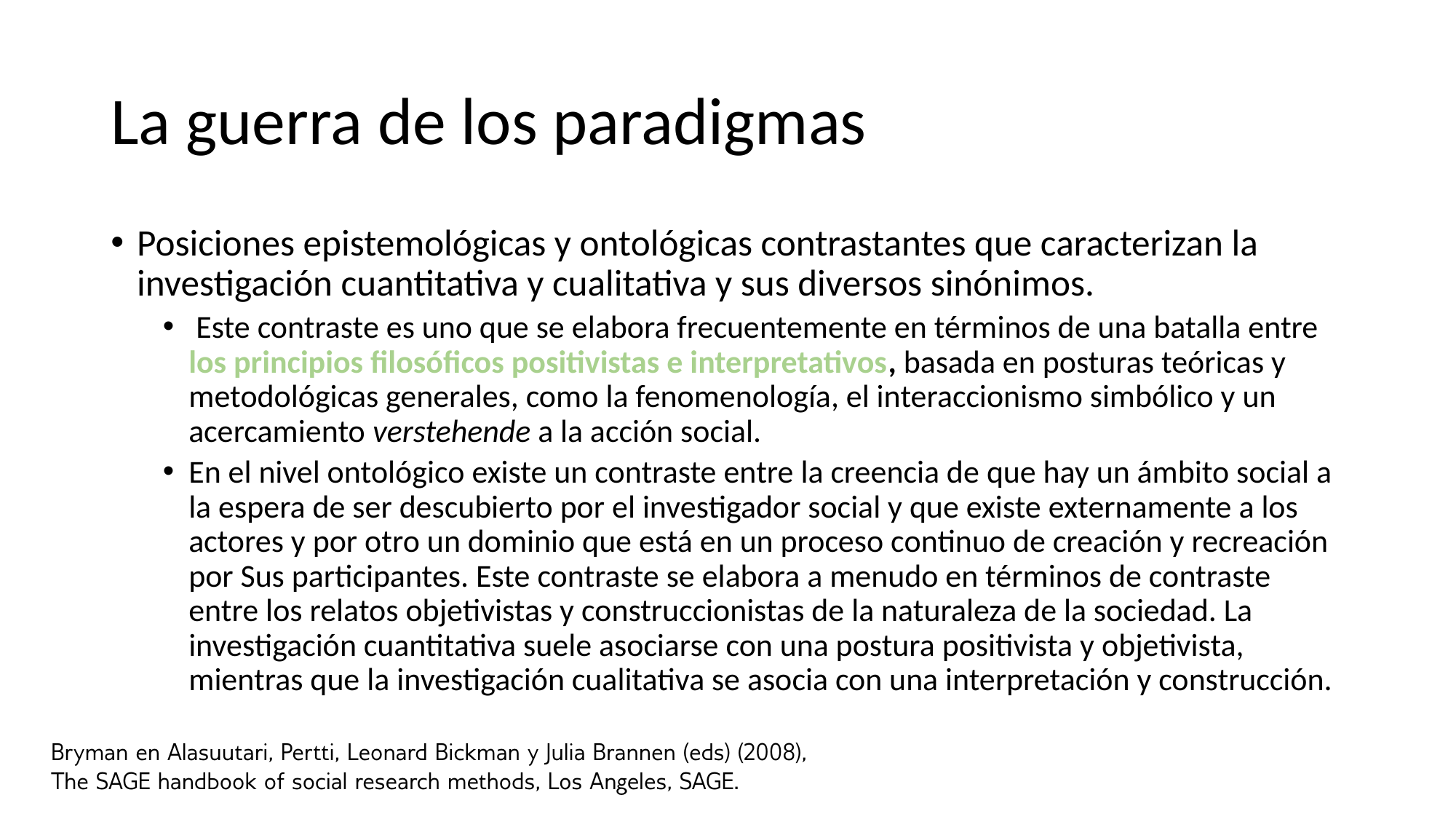

# La guerra de los paradigmas
Posiciones epistemológicas y ontológicas contrastantes que caracterizan la investigación cuantitativa y cualitativa y sus diversos sinónimos.
 Este contraste es uno que se elabora frecuentemente en términos de una batalla entre los principios filosóficos positivistas e interpretativos, basada en posturas teóricas y metodológicas generales, como la fenomenología, el interaccionismo simbólico y un acercamiento verstehende a la acción social.
En el nivel ontológico existe un contraste entre la creencia de que hay un ámbito social a la espera de ser descubierto por el investigador social y que existe externamente a los actores y por otro un dominio que está en un proceso continuo de creación y recreación por Sus participantes. Este contraste se elabora a menudo en términos de contraste entre los relatos objetivistas y construccionistas de la naturaleza de la sociedad. La investigación cuantitativa suele asociarse con una postura positivista y objetivista, mientras que la investigación cualitativa se asocia con una interpretación y construcción.

Bryman en Alasuutari, Pertti, Leonard Bickman y Julia Brannen (eds) (2008),
The SAGE handbook of social research methods, Los Angeles, SAGE.